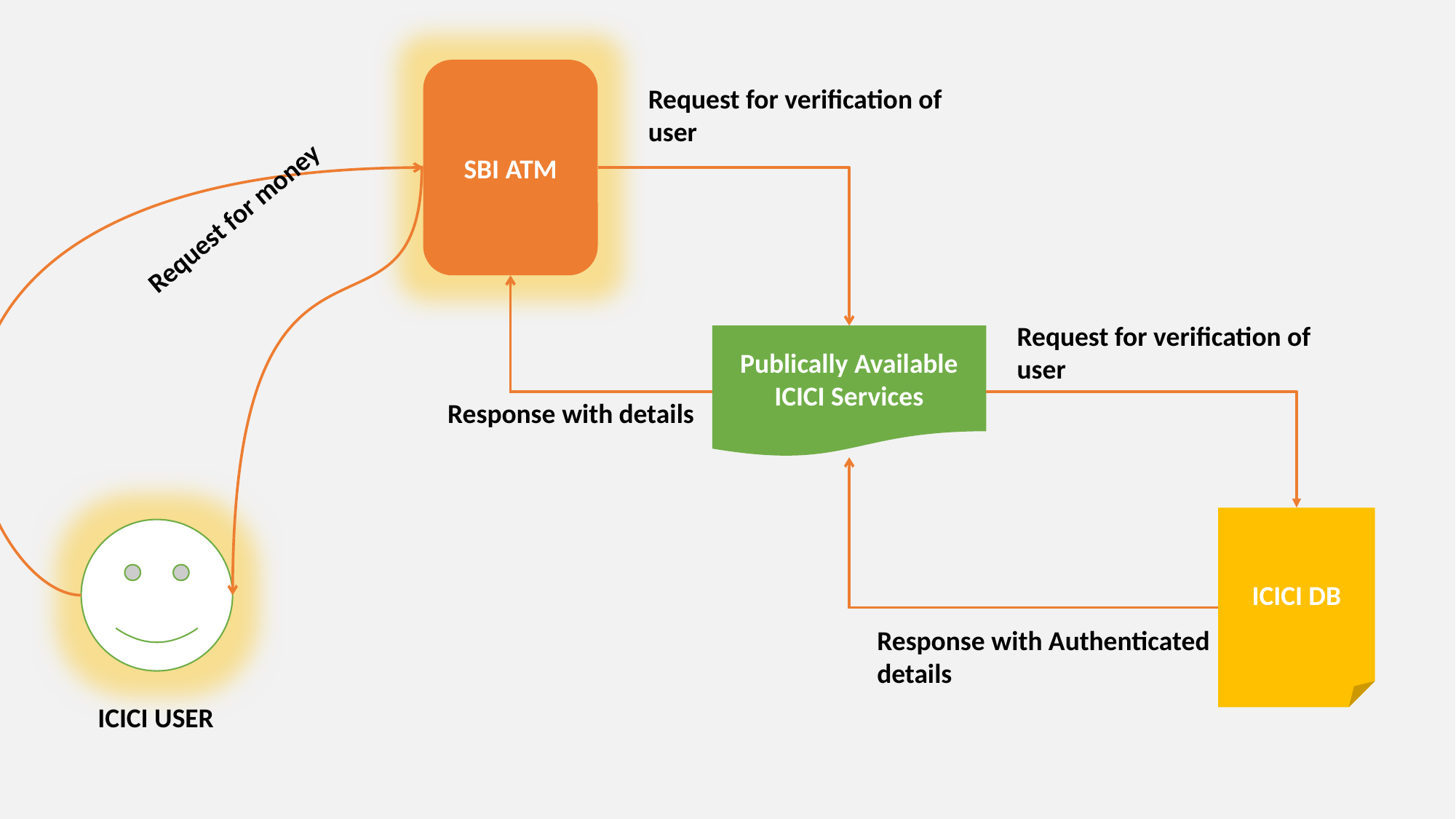

SBI ATM
Request for verification of user
Request for money
Request for verification of user
Publically Available ICICI Services
Response with details
ICICI DB

Response with Authenticated details
ICICI USER